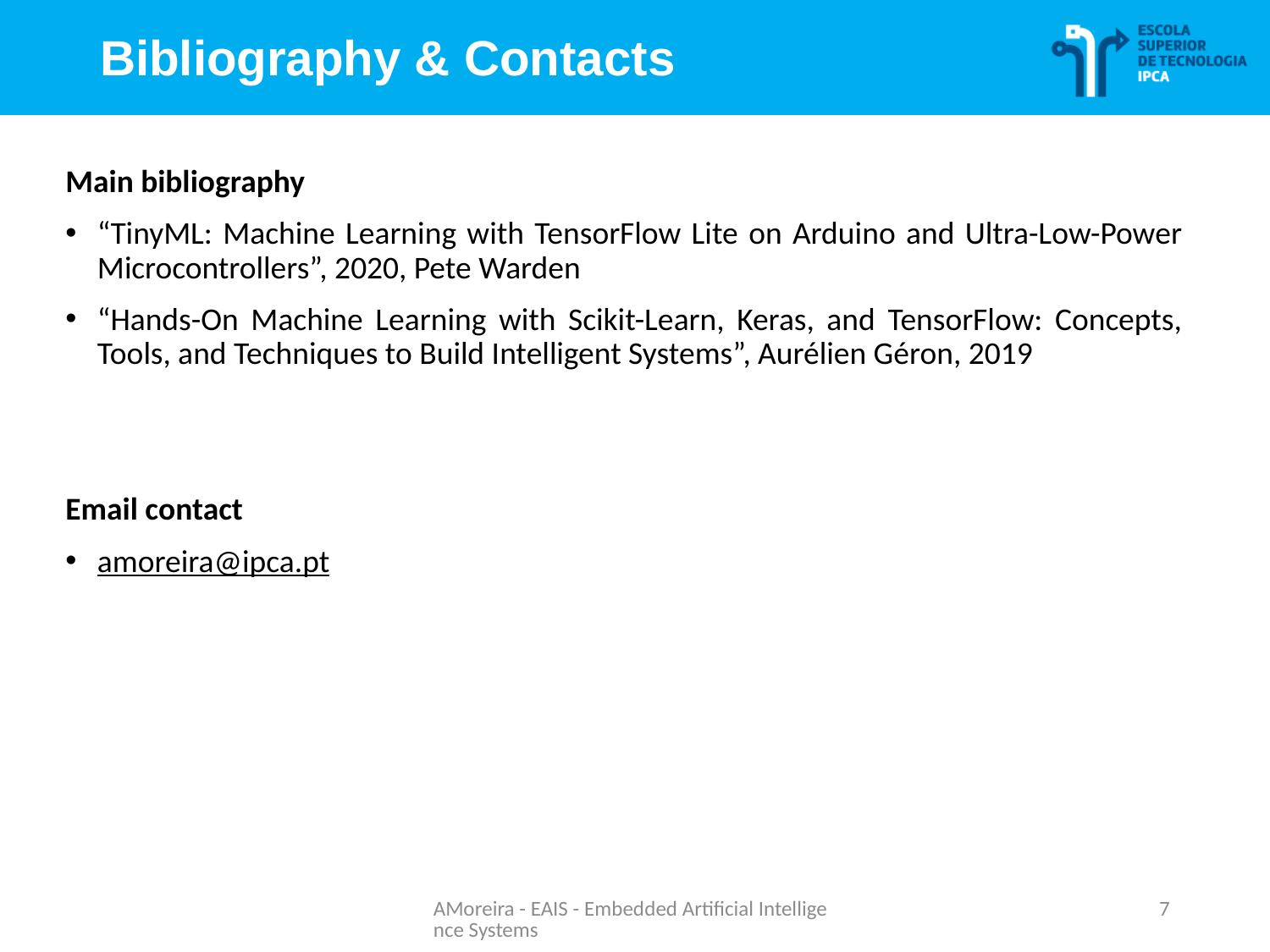

# Bibliography & Contacts
Main bibliography
“TinyML: Machine Learning with TensorFlow Lite on Arduino and Ultra-Low-Power Microcontrollers”, 2020, Pete Warden
“Hands-On Machine Learning with Scikit-Learn, Keras, and TensorFlow: Concepts, Tools, and Techniques to Build Intelligent Systems”, Aurélien Géron, 2019

Email contact
amoreira@ipca.pt

AMoreira - EAIS - Embedded Artificial Intelligence Systems
7